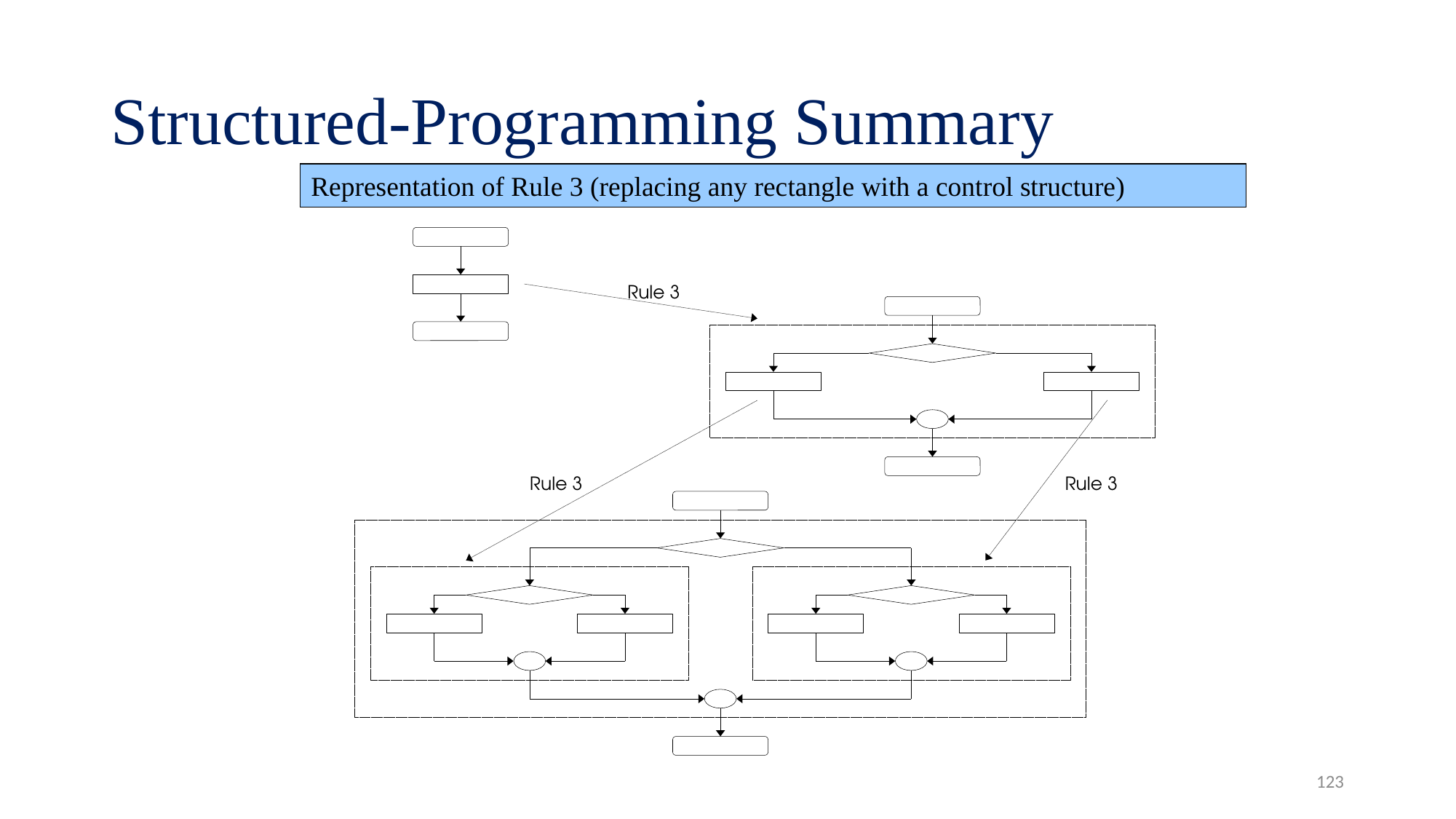

# Structured-Programming Summary
Representation of Rule 3 (replacing any rectangle with a control structure)

Rule 3

Rule 3

Rule 3

123